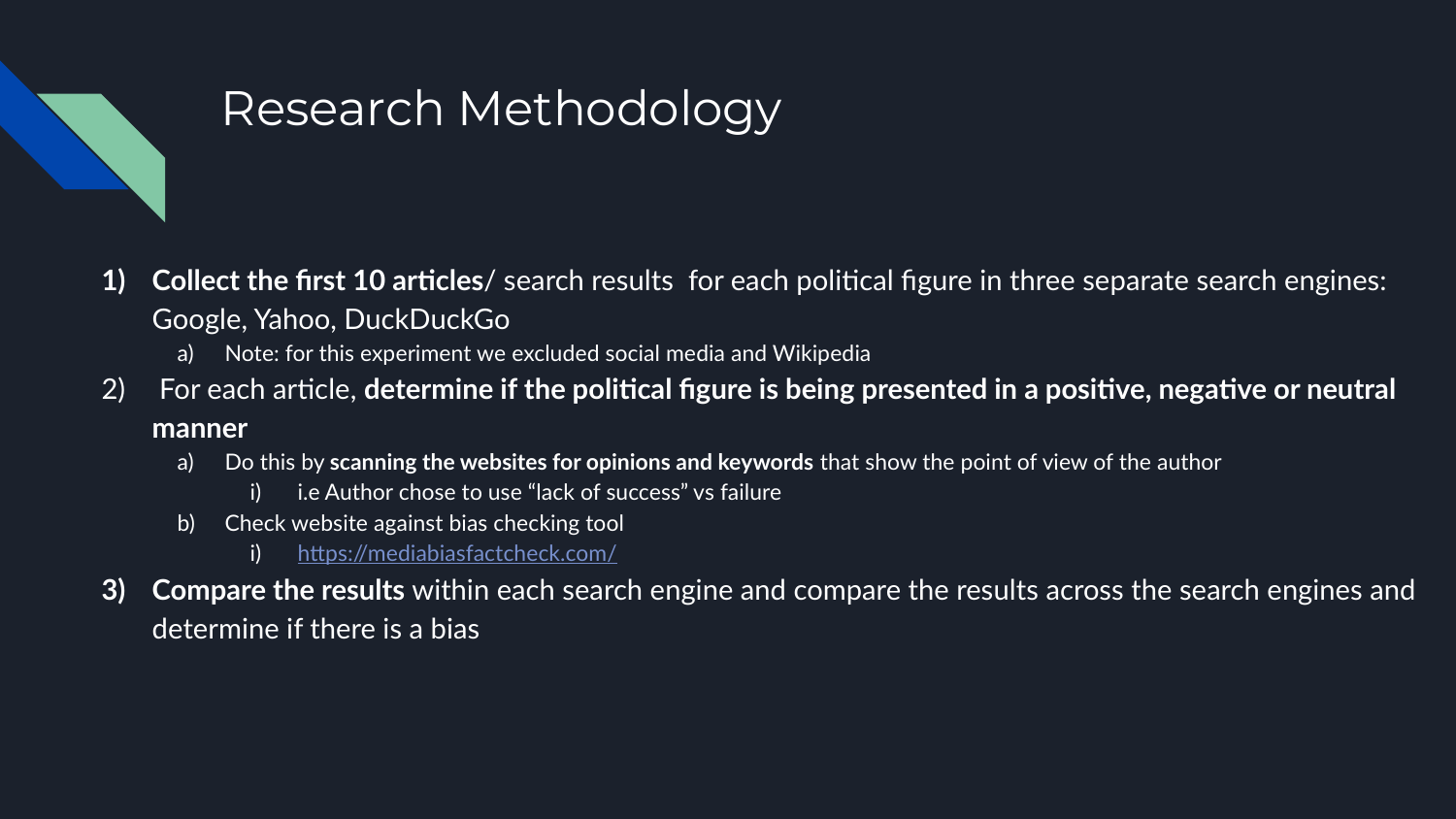

# Research Methodology
Collect the first 10 articles/ search results  for each political figure in three separate search engines: Google, Yahoo, DuckDuckGo
Note: for this experiment we excluded social media and Wikipedia
 For each article, determine if the political figure is being presented in a positive, negative or neutral manner
Do this by scanning the websites for opinions and keywords that show the point of view of the author
i.e Author chose to use “lack of success” vs failure
Check website against bias checking tool
https://mediabiasfactcheck.com/
Compare the results within each search engine and compare the results across the search engines and determine if there is a bias